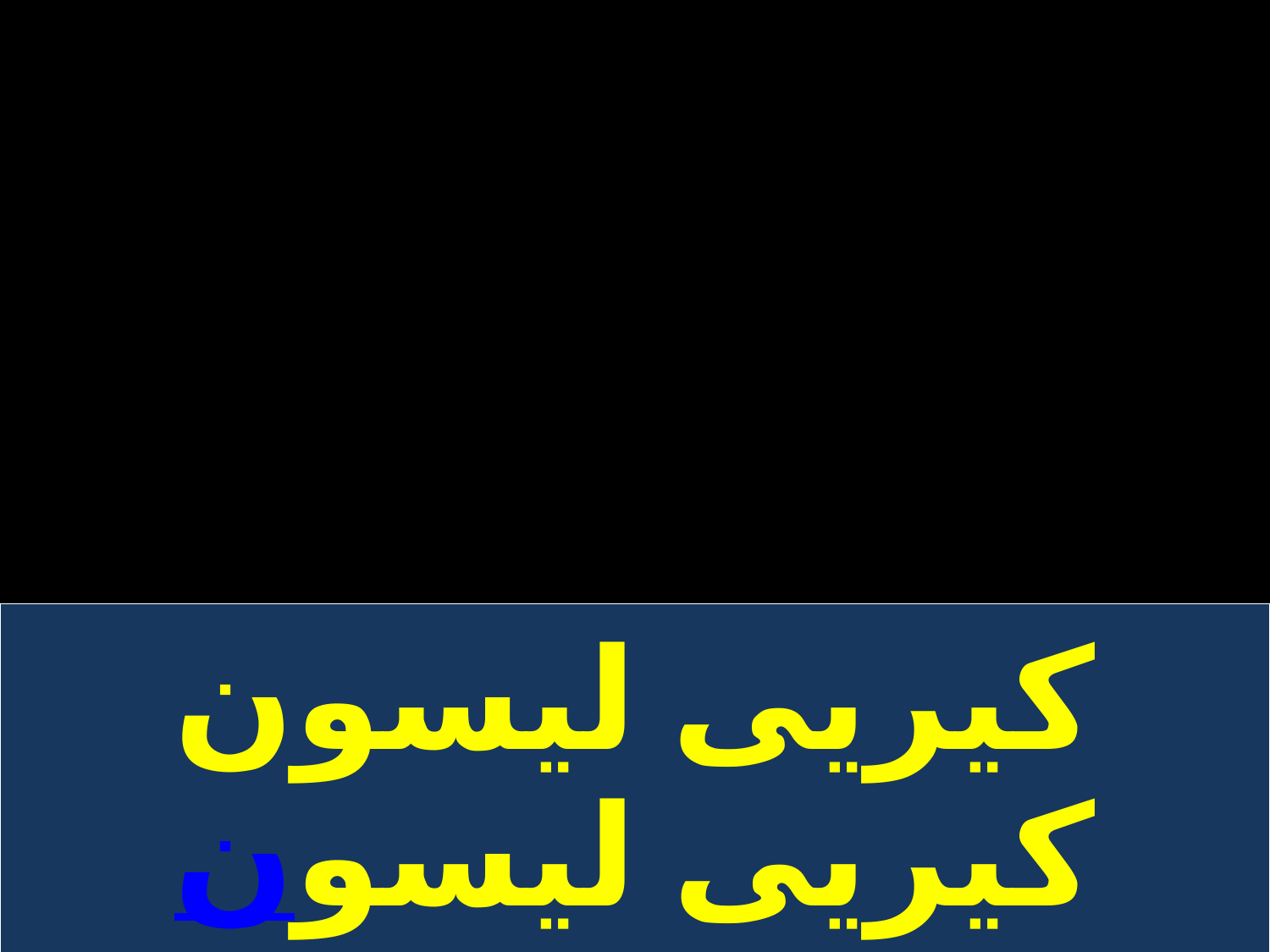

| كيريى ليسون كيريى ليسون |
| --- |